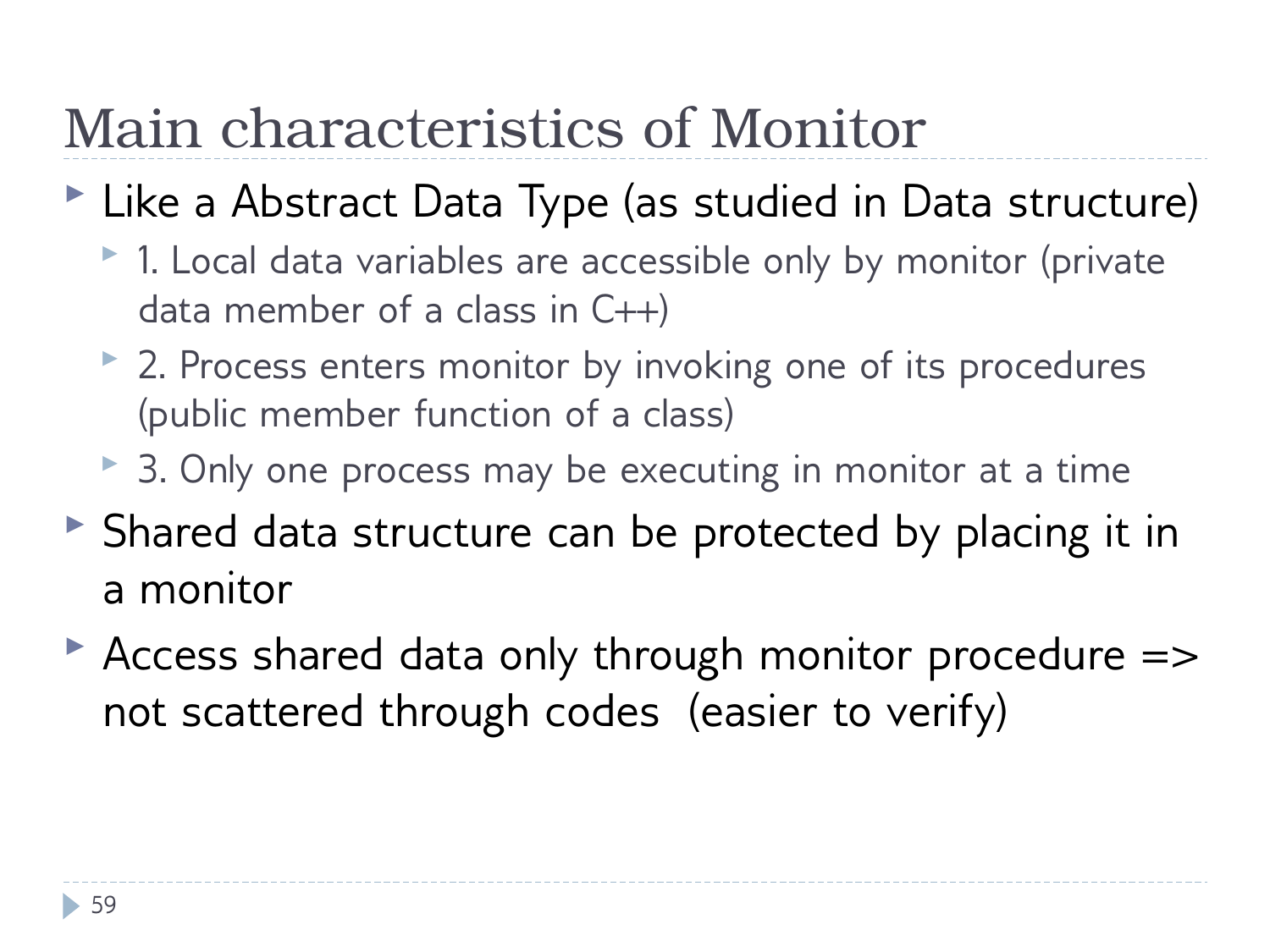

Main characteristics of Monitor
Like a Abstract Data Type (as studied in Data structure)
1. Local data variables are accessible only by monitor (private data member of a class in C++)
2. Process enters monitor by invoking one of its procedures (public member function of a class)
3. Only one process may be executing in monitor at a time
Shared data structure can be protected by placing it in a monitor
Access shared data only through monitor procedure => not scattered through codes  (easier to verify)
59